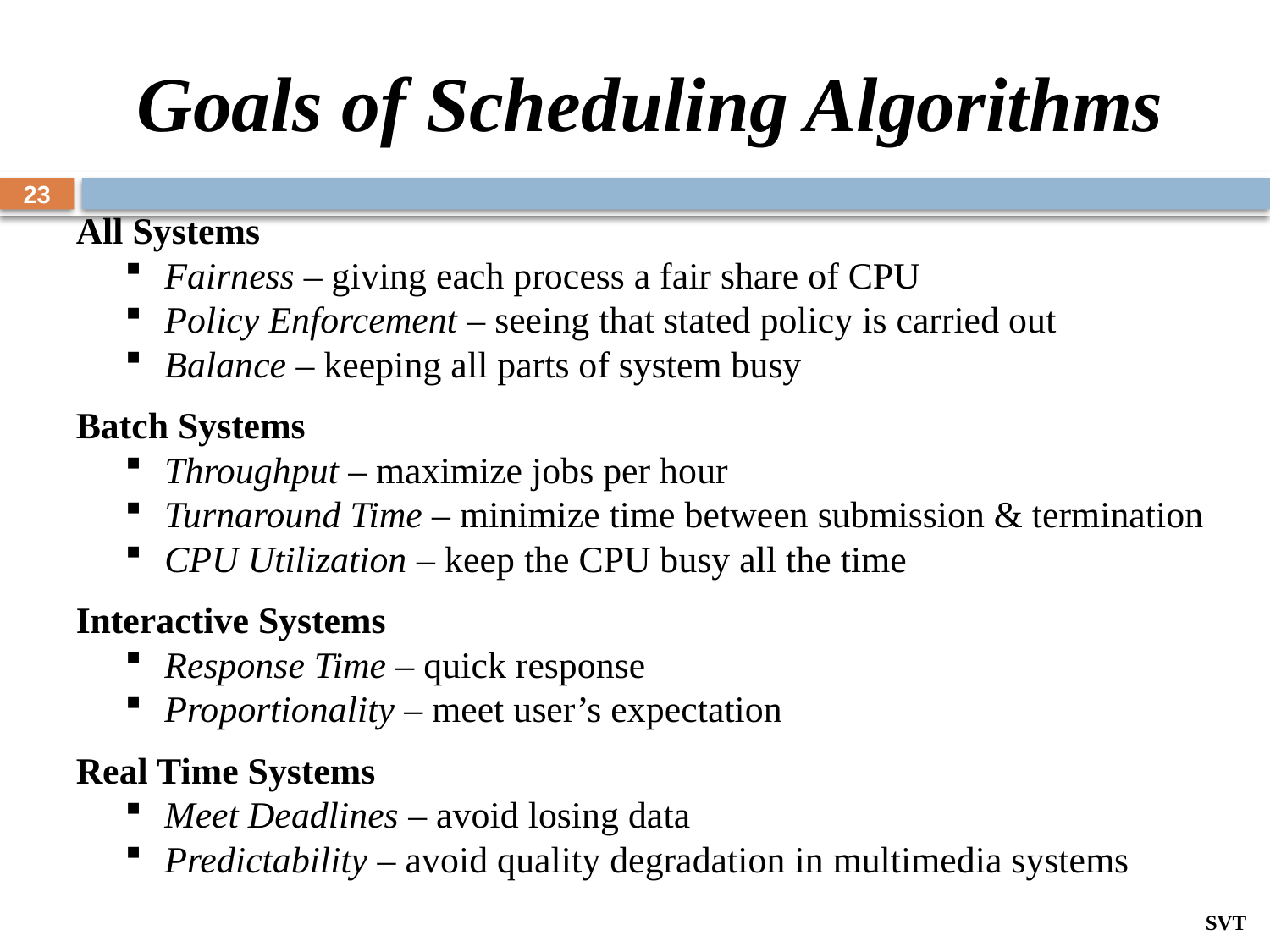

# Goals of Scheduling Algorithms
23
All Systems
Fairness – giving each process a fair share of CPU
Policy Enforcement – seeing that stated policy is carried out
Balance – keeping all parts of system busy

Batch Systems
Throughput – maximize jobs per hour
Turnaround Time – minimize time between submission & termination
CPU Utilization – keep the CPU busy all the time

Interactive Systems
Response Time – quick response
Proportionality – meet user’s expectation

Real Time Systems
Meet Deadlines – avoid losing data
Predictability – avoid quality degradation in multimedia systems
SVT